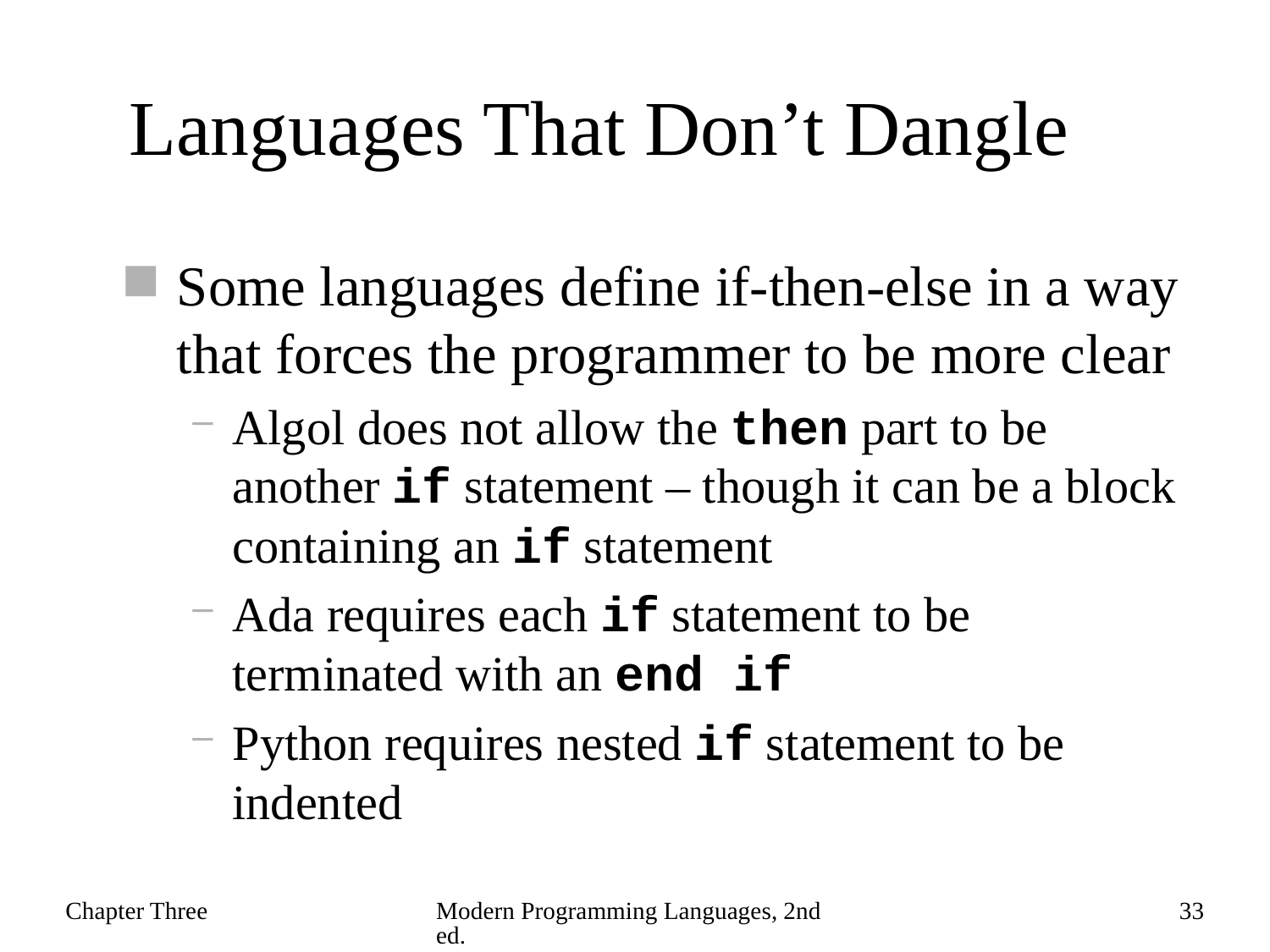

# Languages That Don’t Dangle
Some languages define if-then-else in a way that forces the programmer to be more clear
Algol does not allow the then part to be another if statement – though it can be a block containing an if statement
Ada requires each if statement to be terminated with an end if
Python requires nested if statement to be indented

Chapter Three
Modern Programming Languages, 2nd ed.
33